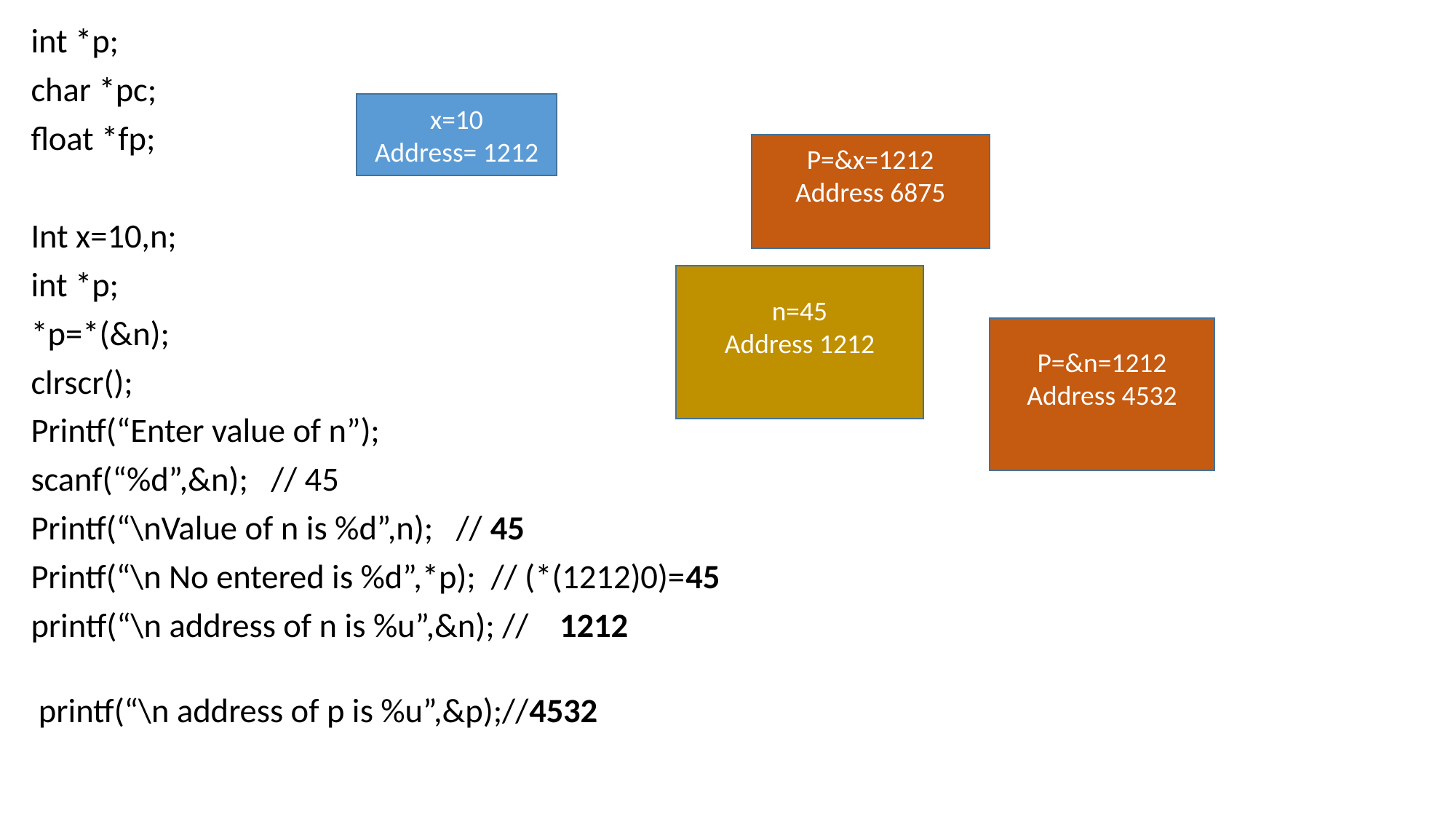

int *p;
char *pc;
float *fp;

Int x=10,n;
int *p;
*p=*(&n);
clrscr();
Printf(“Enter value of n”);
scanf(“%d”,&n);   // 45
Printf(“\nValue of n is %d”,n);   // 45
Printf(“\n No entered is %d”,*p);  // (*(1212)0)=45
printf(“\n address of n is %u”,&n); //    1212
 printf(“\n address of p is %u”,&p);//4532

x=10
Address= 1212
P=&x=1212
Address 6875

n=45
Address 1212

P=&n=1212
Address 4532